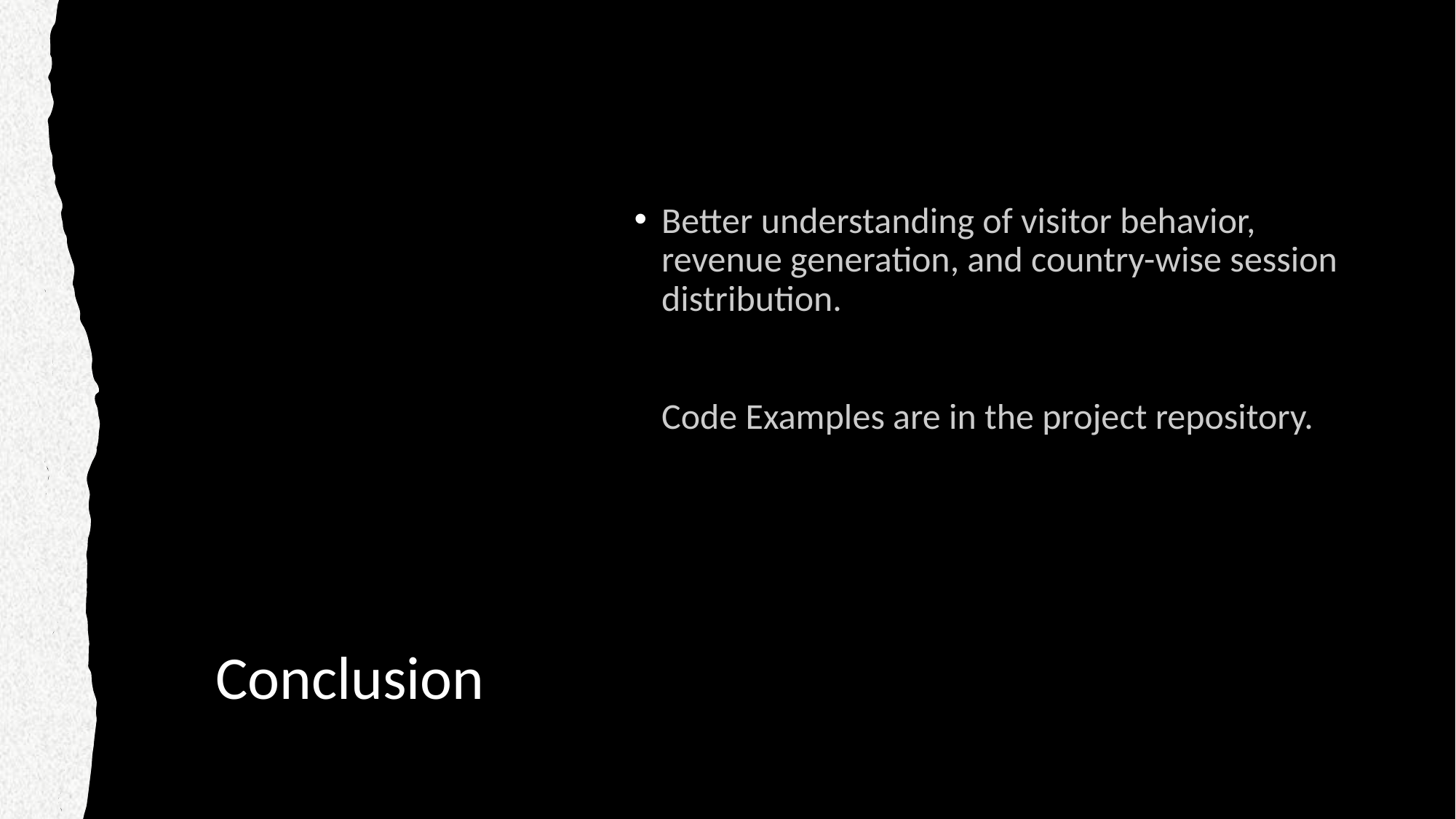

# Conclusion
Better understanding of visitor behavior, revenue generation, and country-wise session distribution.
Code Examples are in the project repository.